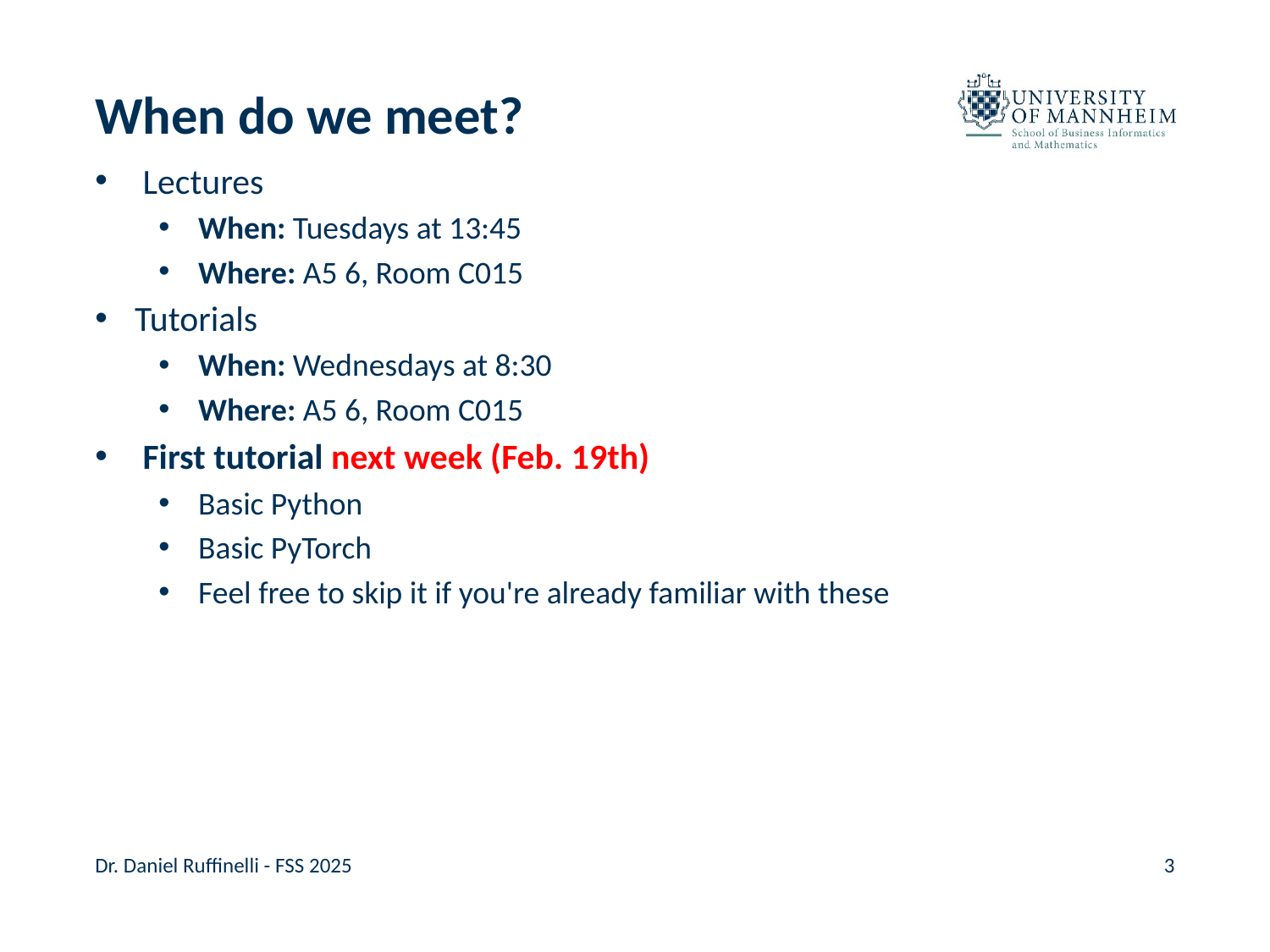

# When do we meet?
Lectures
When: Tuesdays at 13:45
Where: A5 6, Room C015
Tutorials
When: Wednesdays at 8:30
Where: A5 6, Room C015
First tutorial next week (Feb. 19th)
Basic Python
Basic PyTorch
Feel free to skip it if you're already familiar with these
Dr. Daniel Ruffinelli - FSS 2025
3